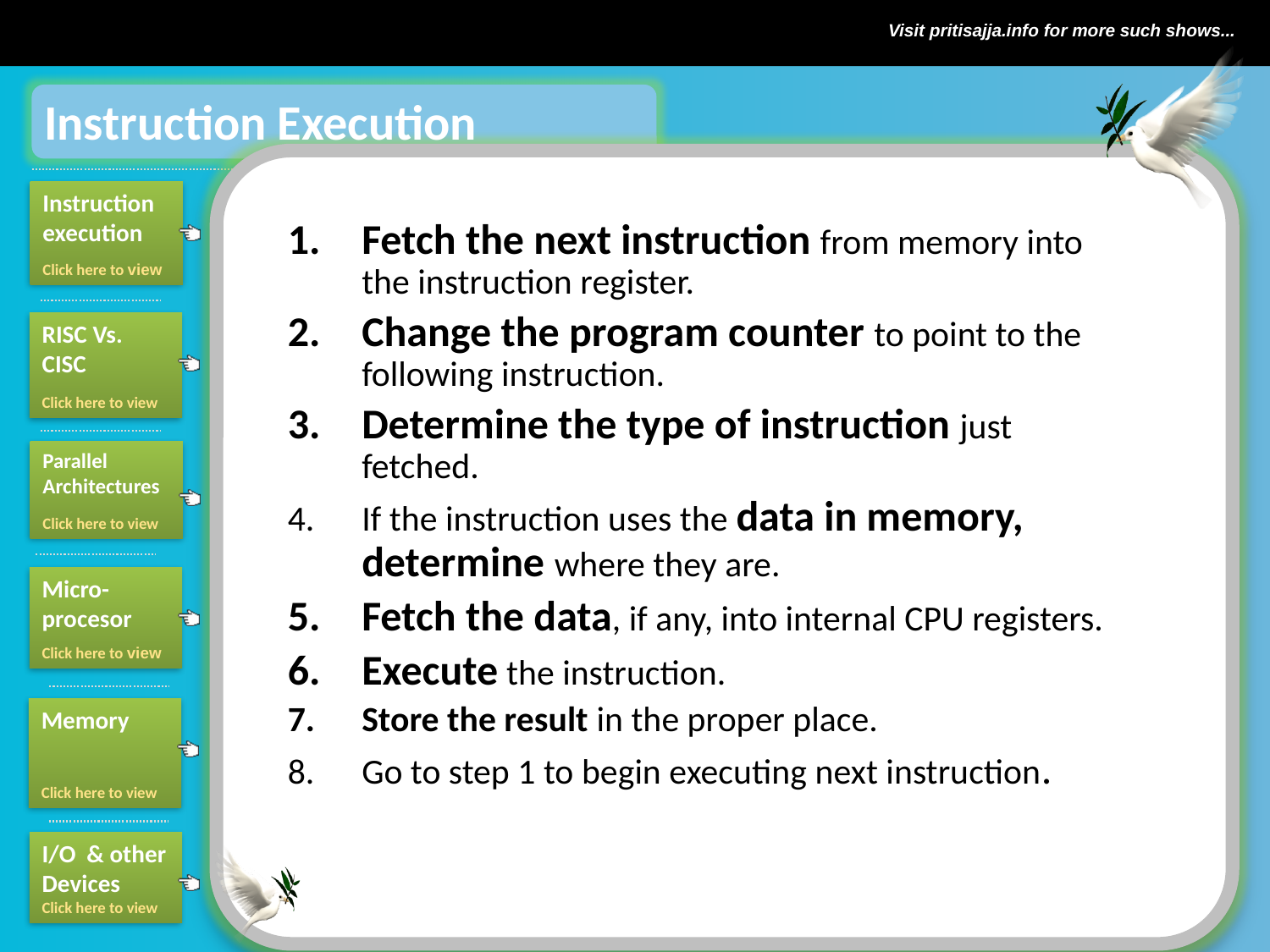

Instruction Execution
Fetch the next instruction from memory into the instruction register.
Change the program counter to point to the following instruction.
Determine the type of instruction just fetched.
If the instruction uses the data in memory, determine where they are.
Fetch the data, if any, into internal CPU registers.
Execute the instruction.
Store the result in the proper place.
Go to step 1 to begin executing next instruction.